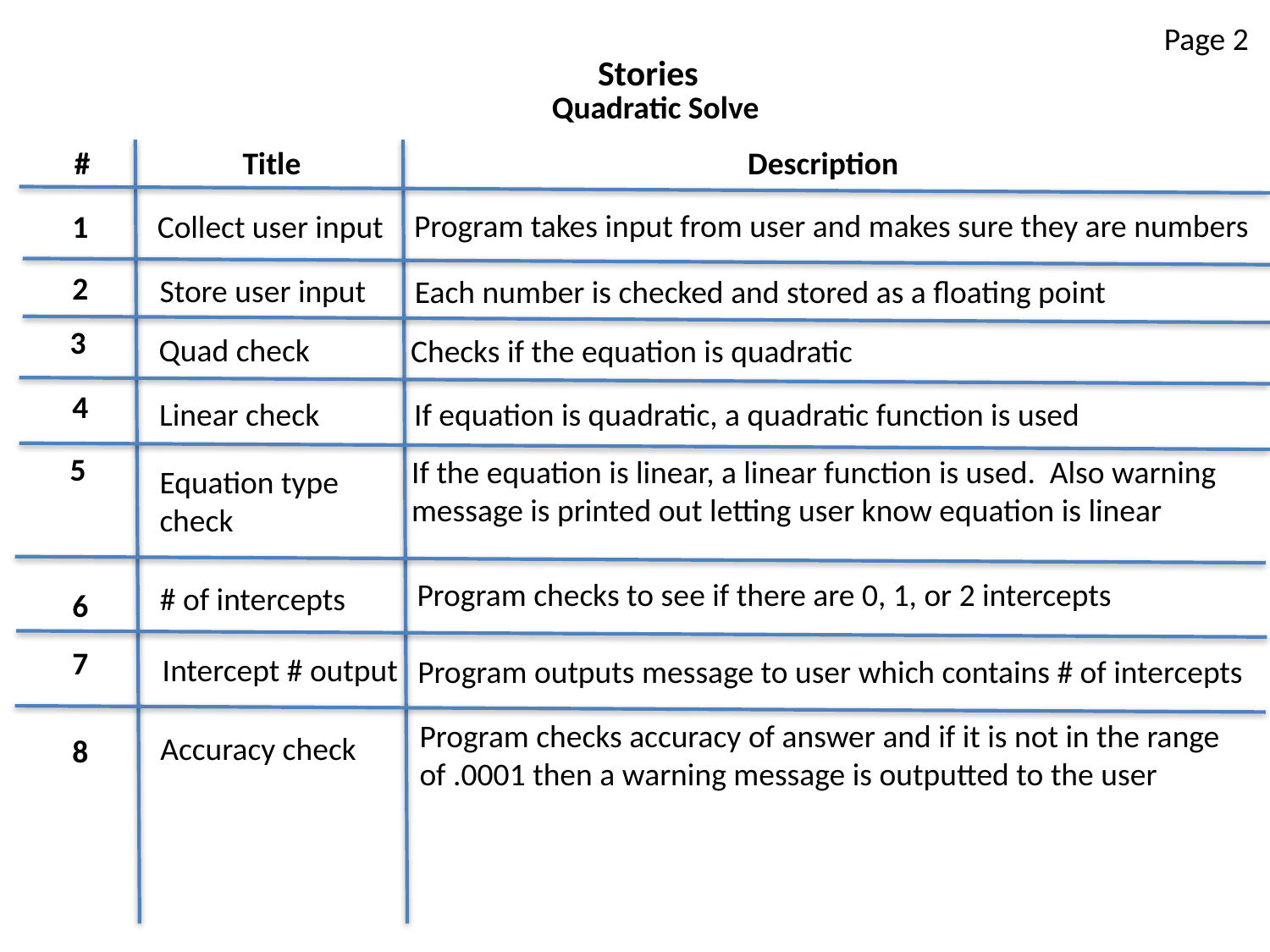

Page 2
Stories
Quadratic Solve
#
Title
Description
Program takes input from user and makes sure they are numbers
1
Collect user input
2
Store user input
Each number is checked and stored as a floating point
3
Quad check
Checks if the equation is quadratic
4
Linear check
If equation is quadratic, a quadratic function is used
5
If the equation is linear, a linear function is used.  Also warning
message is printed out letting user know equation is linear

Equation type
check
Program checks to see if there are 0, 1, or 2 intercepts
# of intercepts
6
7
Intercept # output
Program outputs message to user which contains # of intercepts
Program checks accuracy of answer and if it is not in the range
of .0001 then a warning message is outputted to the user
Accuracy check
8